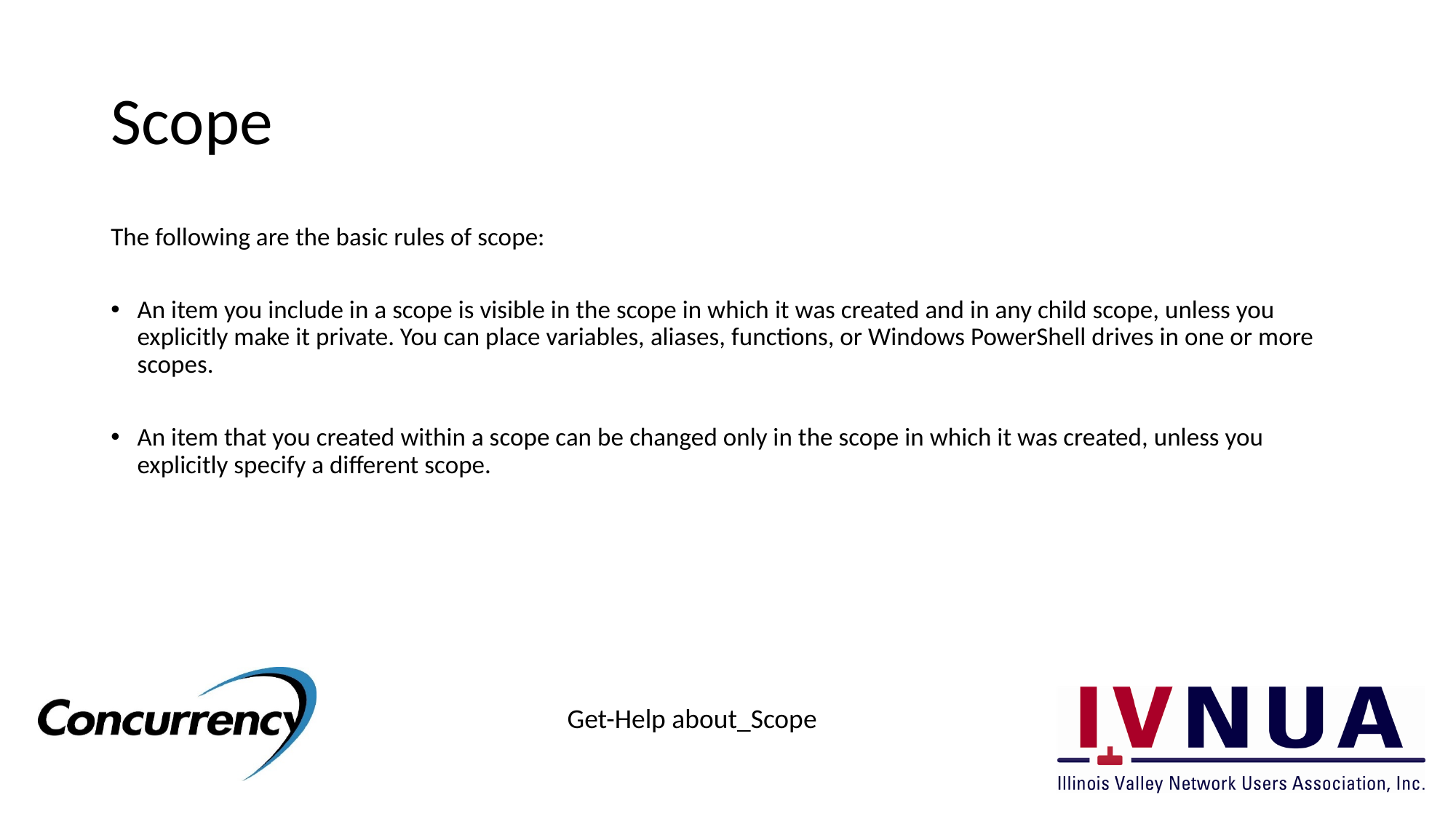

# Scope
The following are the basic rules of scope:

An item you include in a scope is visible in the scope in which it was created and in any child scope, unless you explicitly make it private. You can place variables, aliases, functions, or Windows PowerShell drives in one or more scopes.

An item that you created within a scope can be changed only in the scope in which it was created, unless you explicitly specify a different scope.
Get-Help about_Scope